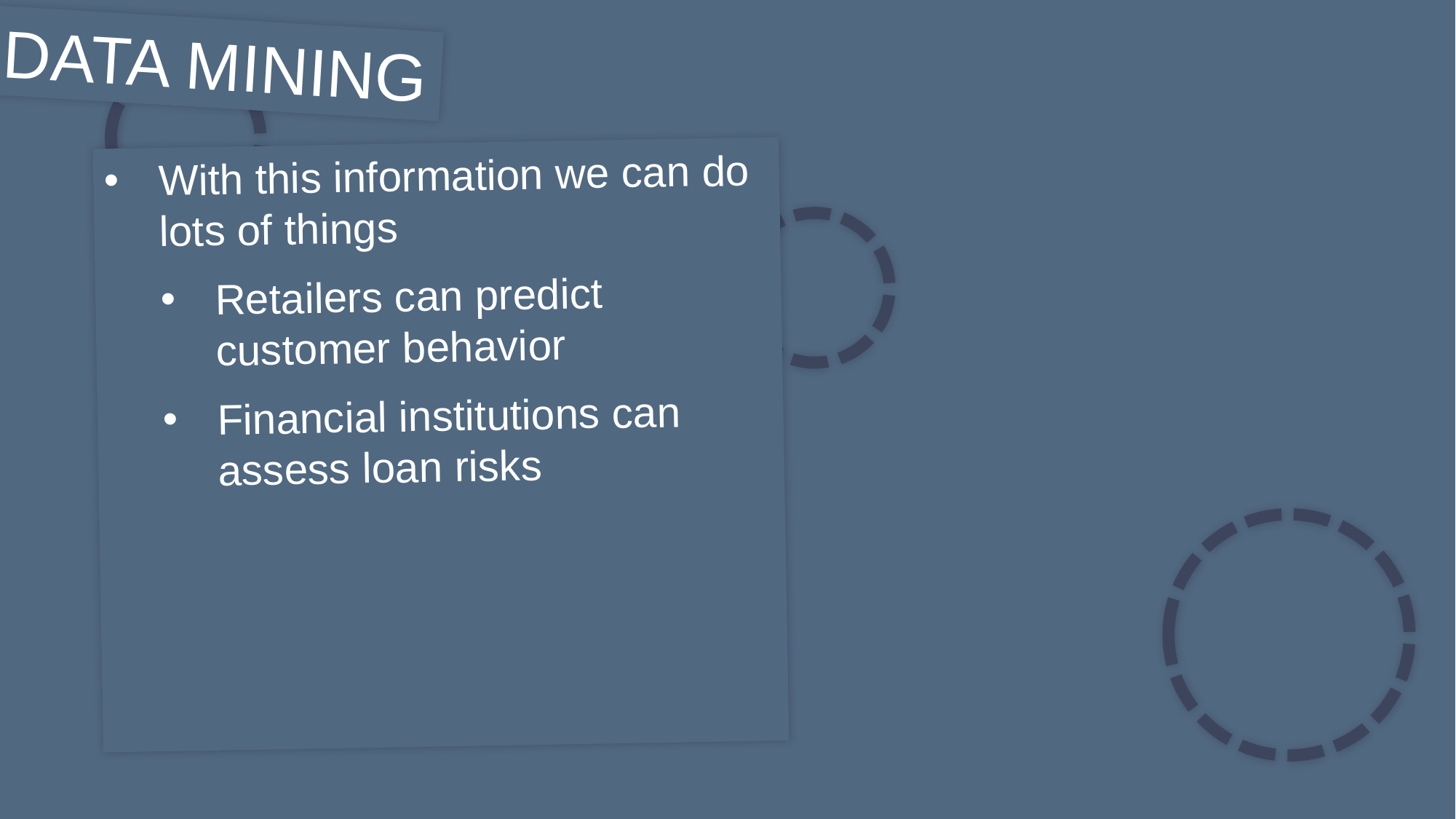

DATA MINING

With this information we can do lots of things
Retailers can predict customer behavior
Financial institutions can assess loan risks